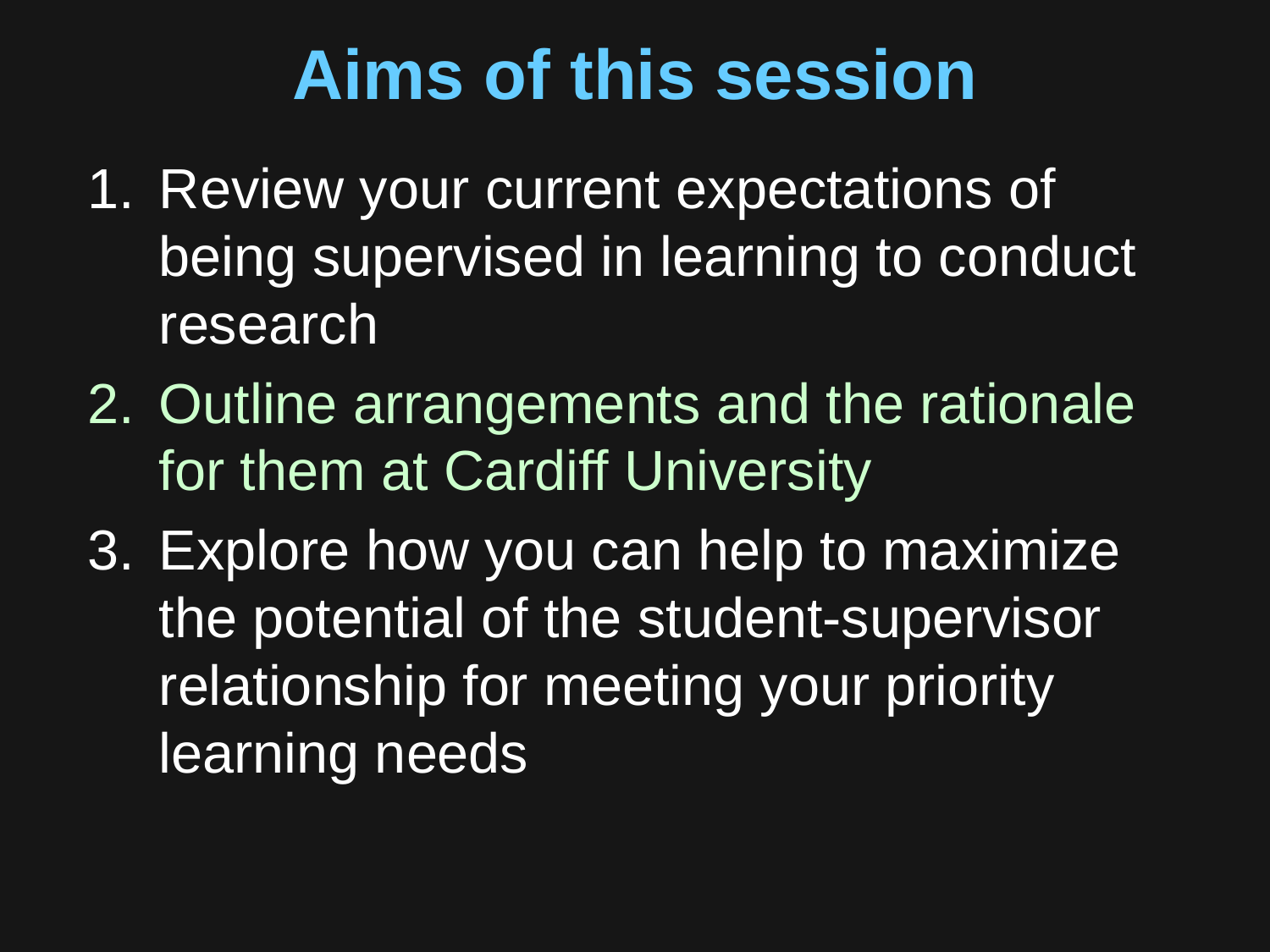

# Aims of this session
Review your current expectations of being supervised in learning to conduct research
Outline arrangements and the rationale for them at Cardiff University
Explore how you can help to maximize the potential of the student-supervisor relationship for meeting your priority learning needs